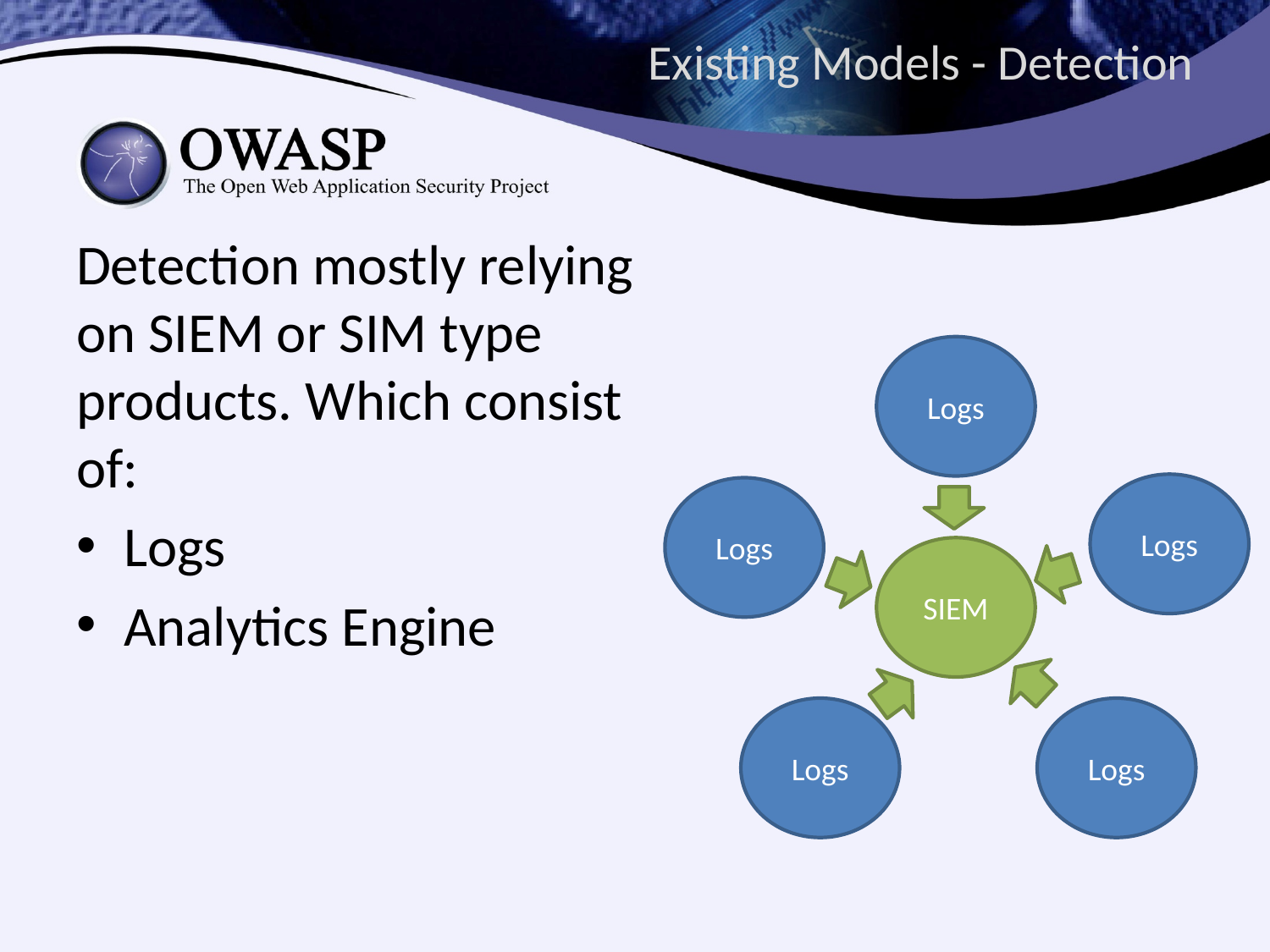

# Existing Models - Detection
Detection mostly relying on SIEM or SIM type products. Which consist of:
Logs
Analytics Engine
Logs
Logs
Logs

SIEM

Logs
Logs